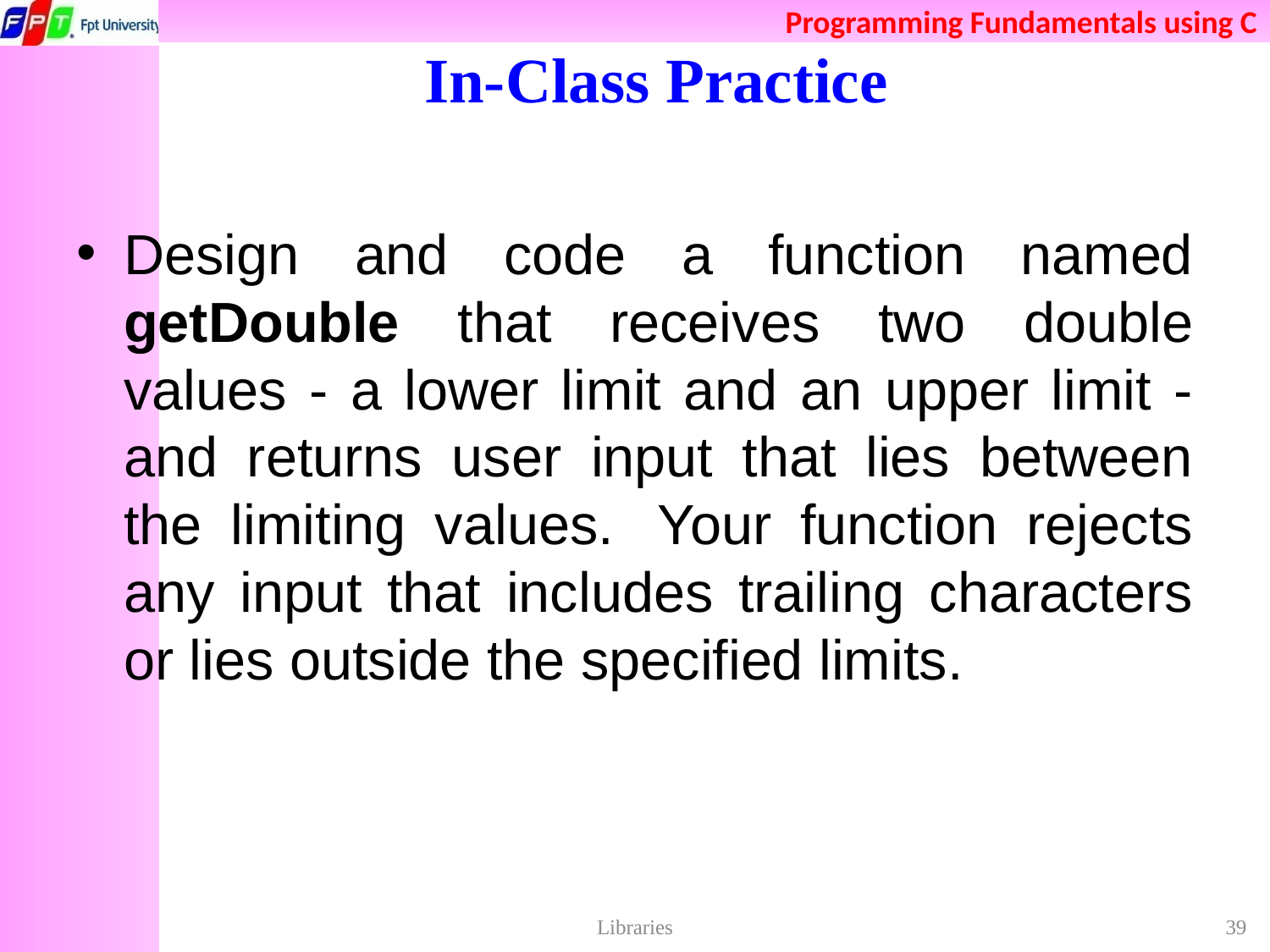

# In-Class Practice
Design and code a function named getDouble that receives two double values - a lower limit and an upper limit - and returns user input that lies between the limiting values.  Your function rejects any input that includes trailing characters or lies outside the specified limits.
Libraries
39